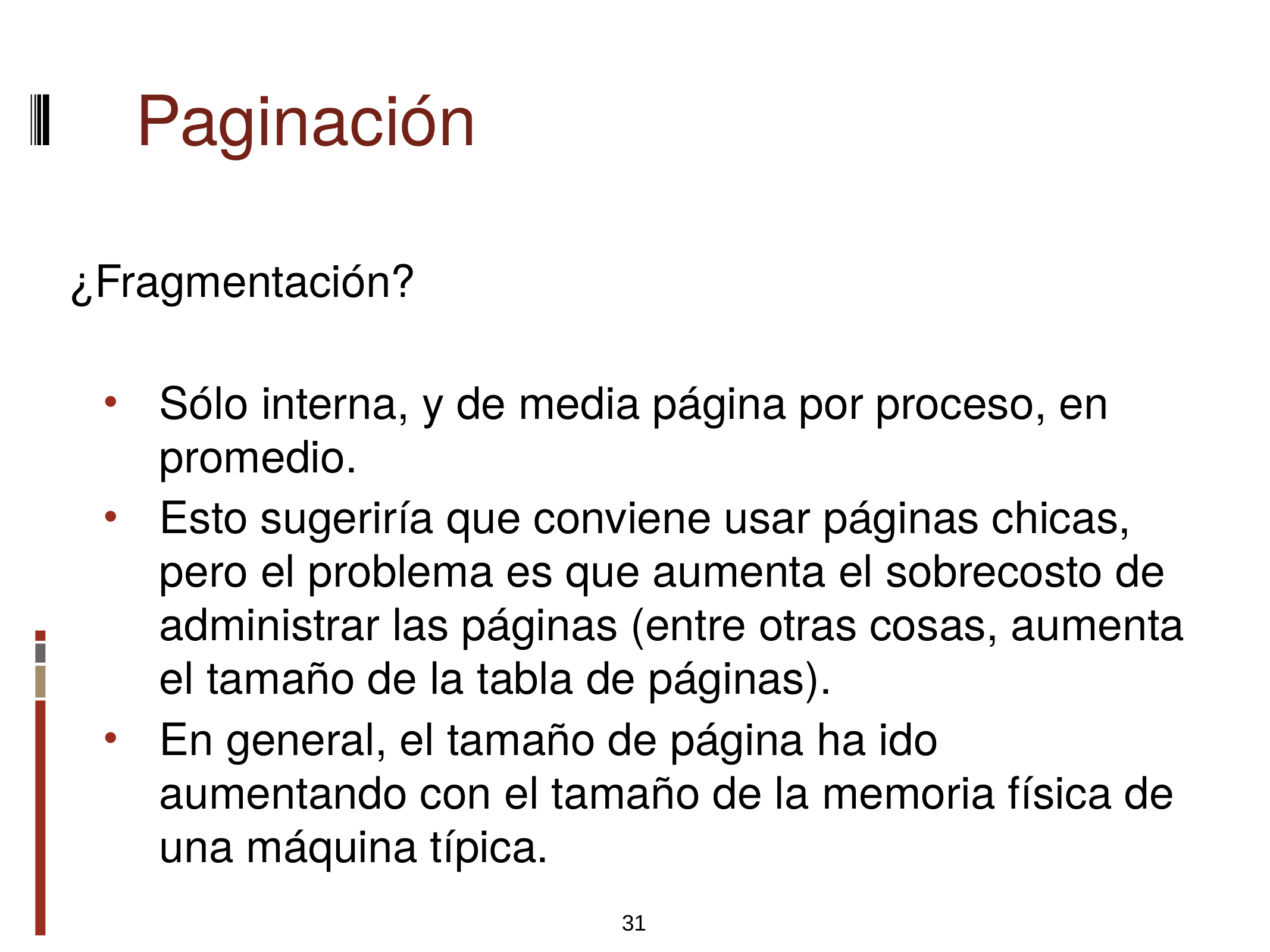

Paginación

¿Fragmentación?

Sólo interna, y de media página por proceso, en promedio.
Esto sugeriría que conviene usar páginas chicas, pero el problema es que aumenta el sobrecosto de administrar las páginas (entre otras cosas, aumenta el tamaño de la tabla de páginas).
En general, el tamaño de página ha ido aumentando con el tamaño de la memoria física de una máquina típica.

31